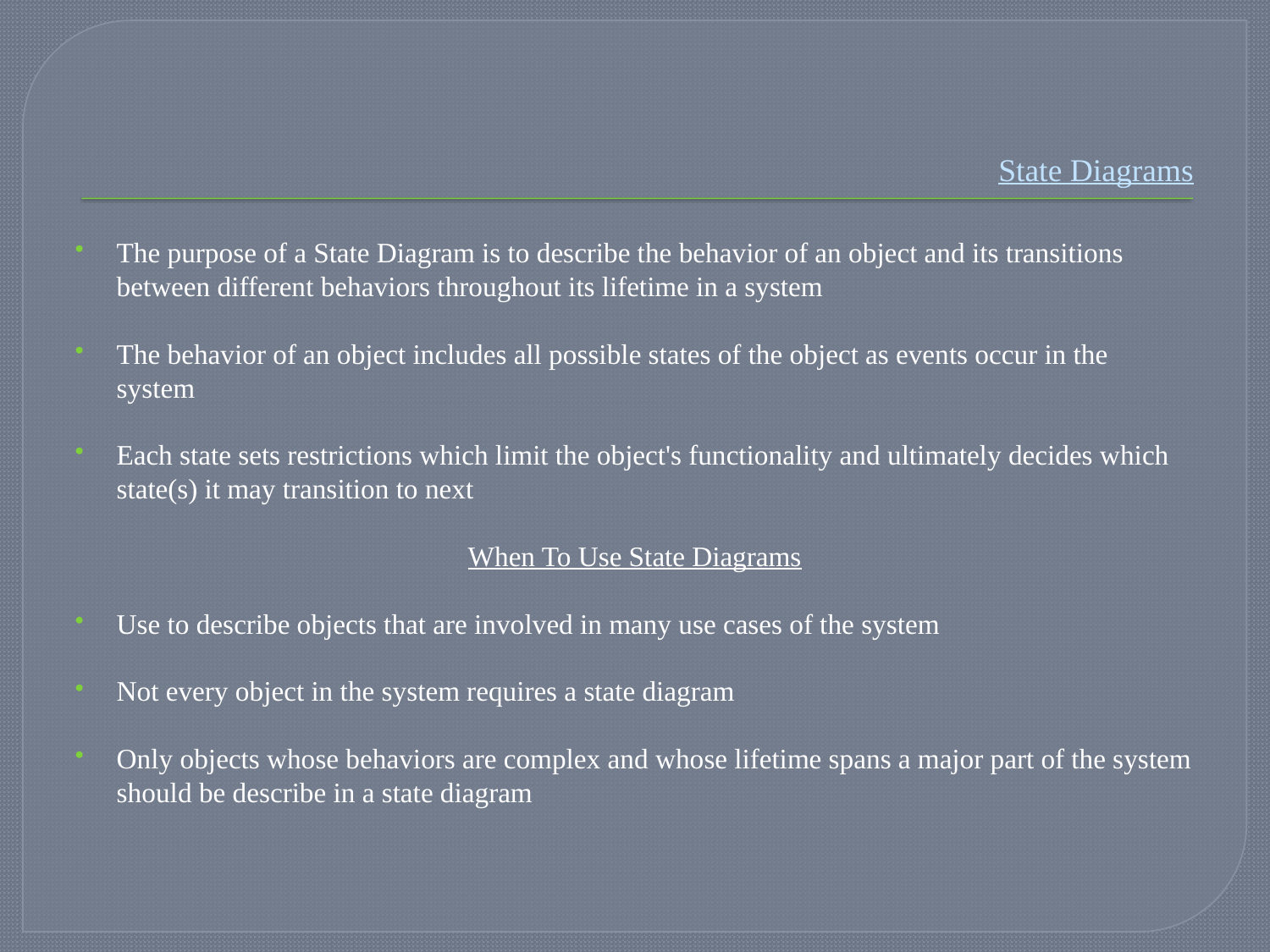

# State Diagrams
The purpose of a State Diagram is to describe the behavior of an object and its transitions between different behaviors throughout its lifetime in a system

The behavior of an object includes all possible states of the object as events occur in the system

Each state sets restrictions which limit the object's functionality and ultimately decides which state(s) it may transition to next

When To Use State Diagrams

Use to describe objects that are involved in many use cases of the system

Not every object in the system requires a state diagram

Only objects whose behaviors are complex and whose lifetime spans a major part of the system should be describe in a state diagram